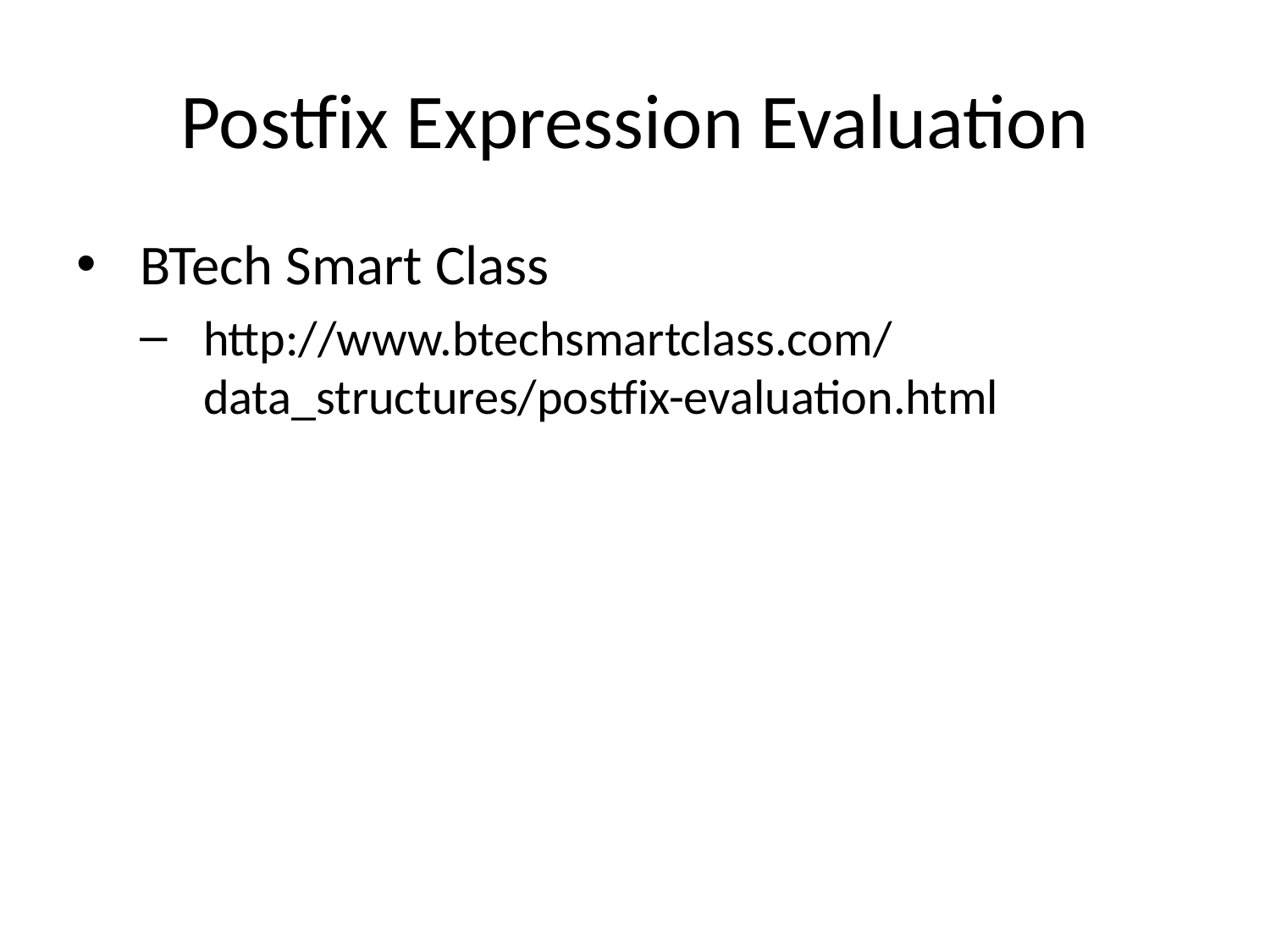

# Postfix Expression Evaluation
BTech Smart Class
http://www.btechsmartclass.com/data_structures/postfix-evaluation.html